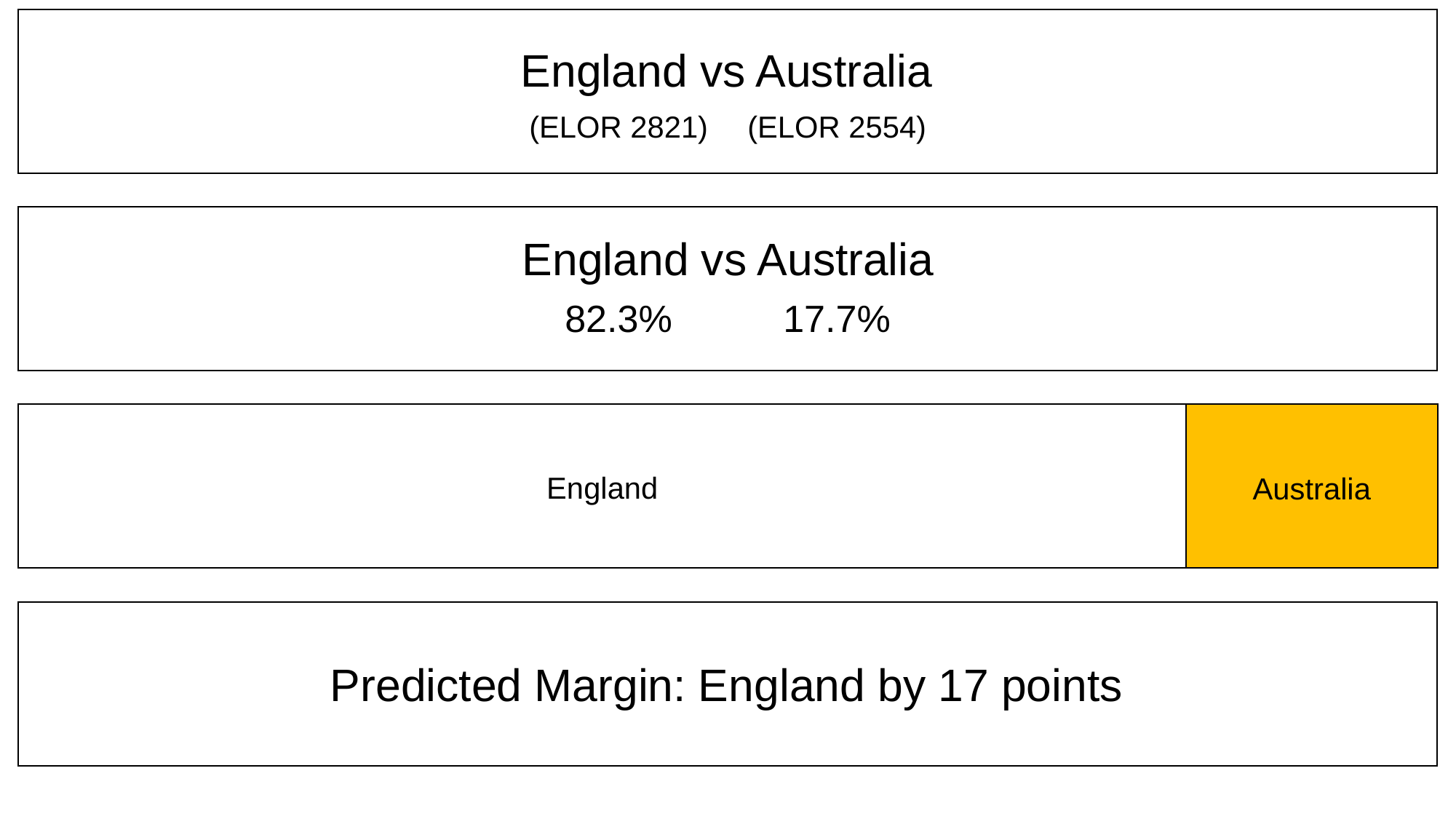

England vs Australia
(ELOR 2821)	(ELOR 2554)

England vs Australia
82.3%		17.7%

England
Australia

Predicted Margin: England by 17 points